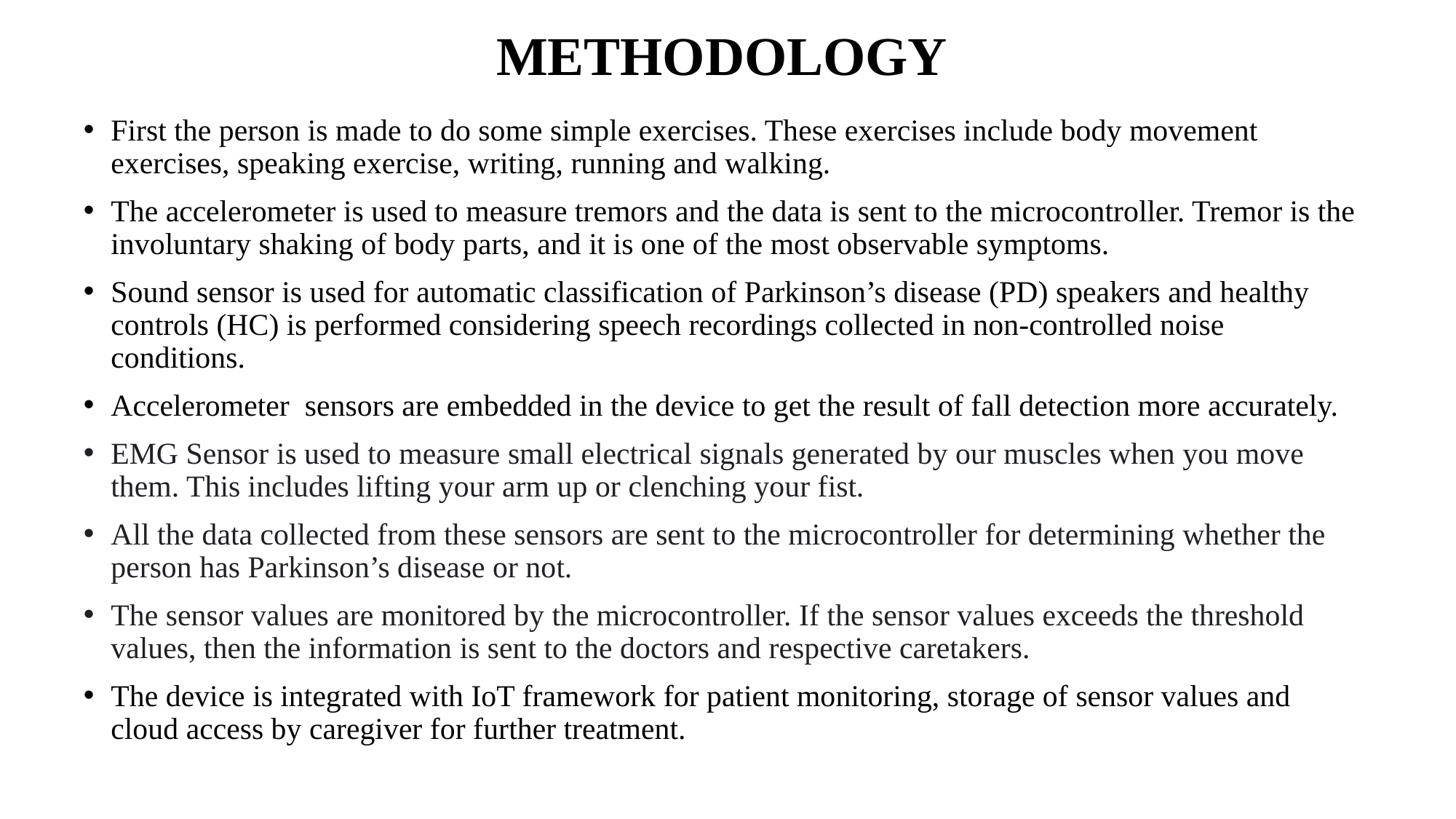

# METHODOLOGY
First the person is made to do some simple exercises. These exercises include body movement exercises, speaking exercise, writing, running and walking.
The accelerometer is used to measure tremors and the data is sent to the microcontroller. Tremor is the involuntary shaking of body parts, and it is one of the most observable symptoms.
Sound sensor is used for automatic classification of Parkinson’s disease (PD) speakers and healthy controls (HC) is performed considering speech recordings collected in non-controlled noise conditions.
Accelerometer  sensors are embedded in the device to get the result of fall detection more accurately.
EMG Sensor is used to measure small electrical signals generated by our muscles when you move them. This includes lifting your arm up or clenching your fist.
All the data collected from these sensors are sent to the microcontroller for determining whether the person has Parkinson’s disease or not.
The sensor values are monitored by the microcontroller. If the sensor values exceeds the threshold values, then the information is sent to the doctors and respective caretakers.
The device is integrated with IoT framework for patient monitoring, storage of sensor values and cloud access by caregiver for further treatment.